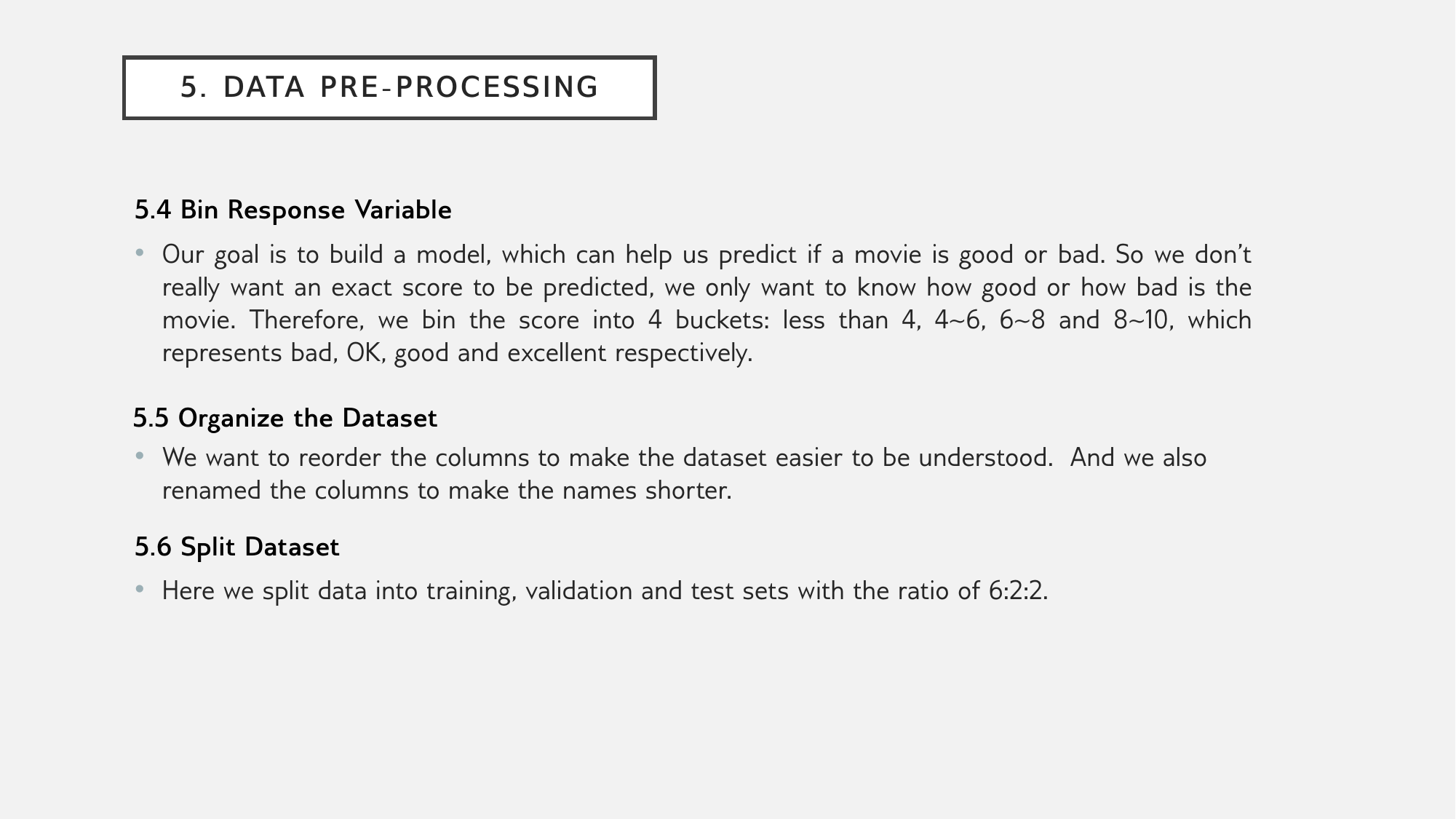

ata description:

5. Data pre-processing
5.4 Bin Response Variable
Our goal is to build a model, which can help us predict if a movie is good or bad. So we don’t really want an exact score to be predicted, we only want to know how good or how bad is the movie. Therefore, we bin the score into 4 buckets: less than 4, 4~6, 6~8 and 8~10, which represents bad, OK, good and excellent respectively.

5.5 Organize the Dataset

We want to reorder the columns to make the dataset easier to be understood.  And we also renamed the columns to make the names shorter.

5.6 Split Dataset

Here we split data into training, validation and test sets with the ratio of 6:2:2.